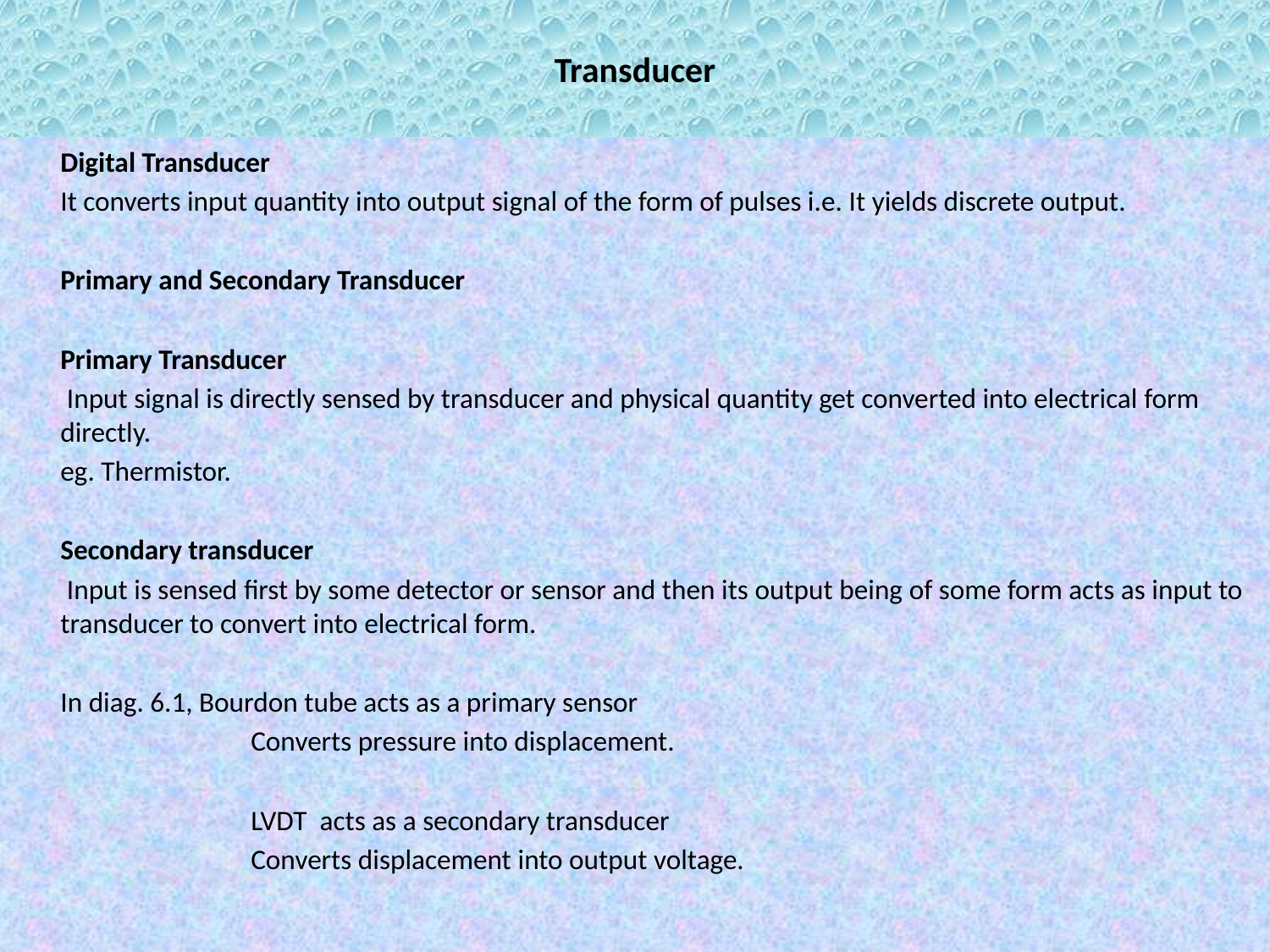

# Transducer
	Digital Transducer
	It converts input quantity into output signal of the form of pulses i.e. It yields discrete output.

	Primary and Secondary Transducer

	Primary Transducer
	 Input signal is directly sensed by transducer and physical quantity get converted into electrical form directly.
	eg. Thermistor.

	Secondary transducer
	 Input is sensed first by some detector or sensor and then its output being of some form acts as input to transducer to convert into electrical form.

	In diag. 6.1, Bourdon tube acts as a primary sensor
		          Converts pressure into displacement.

		          LVDT  acts as a secondary transducer
		          Converts displacement into output voltage.